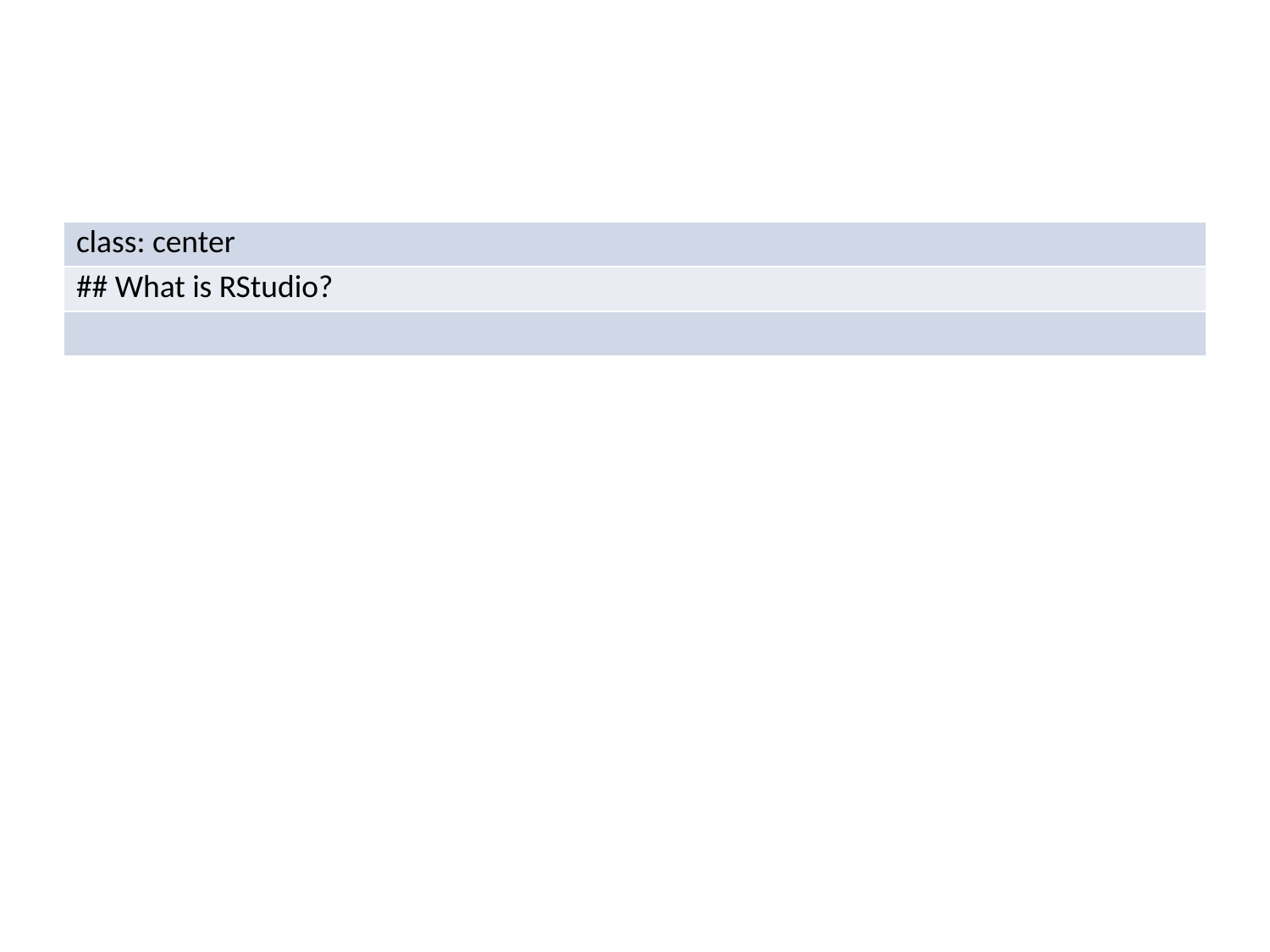

| class: center |
| --- |
| ## What is RStudio? |
|  |